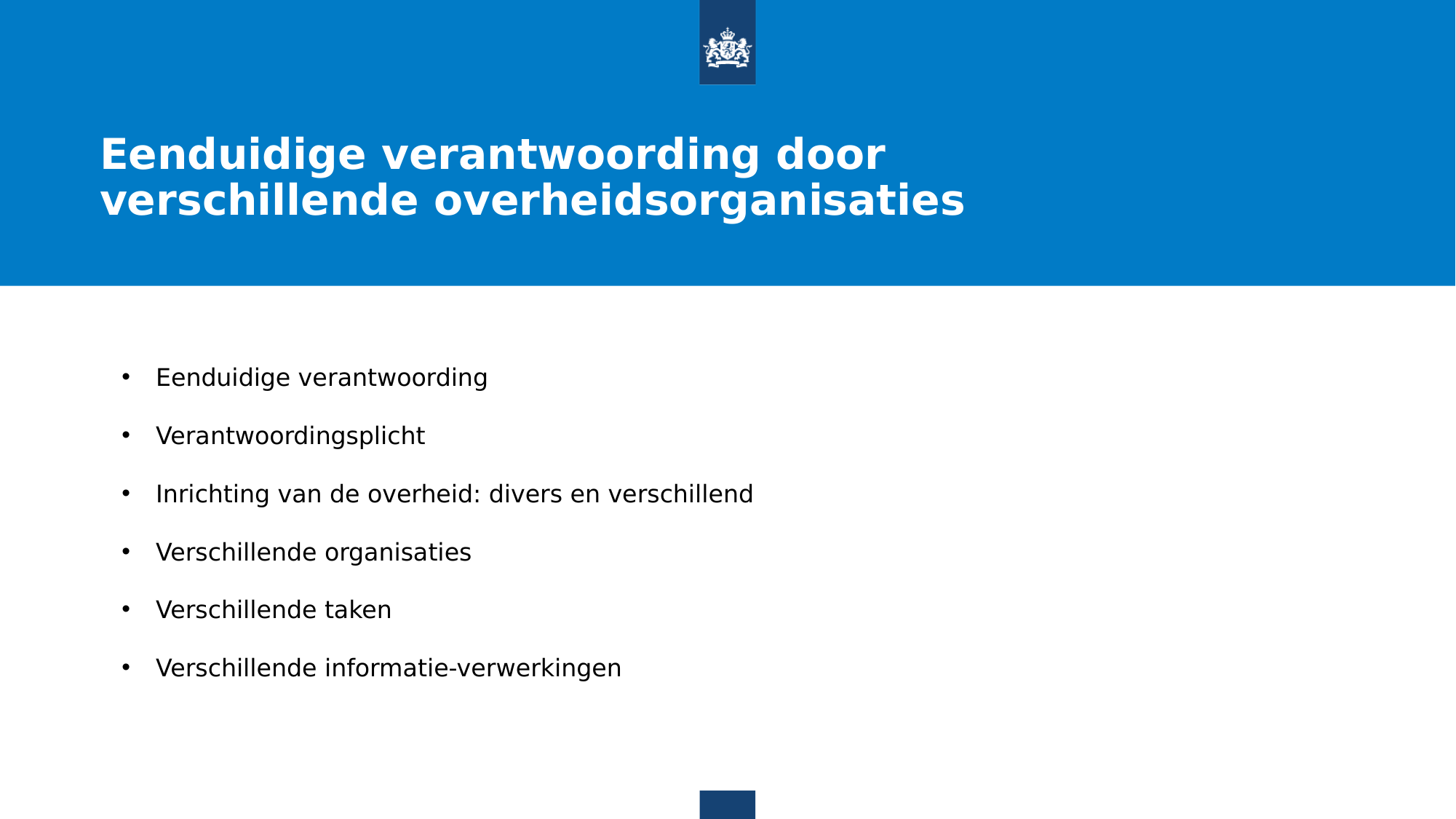

Eenduidige verantwoording door verschillende overheidsorganisaties

Eenduidige verantwoording

Verantwoordingsplicht

Inrichting van de overheid: divers en verschillend

Verschillende organisaties

Verschillende taken

Verschillende informatie-verwerkingen